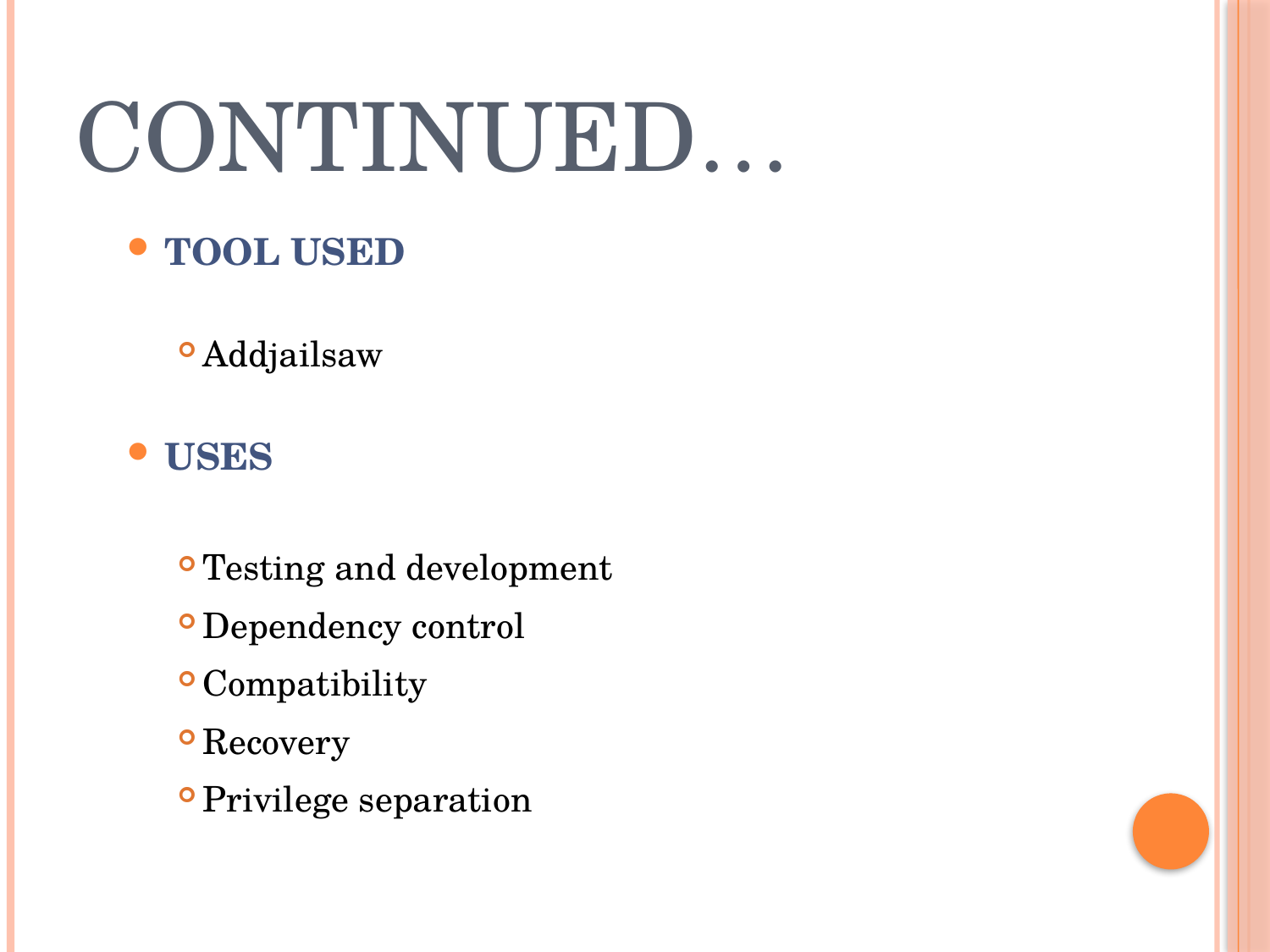

# Continued…
TOOL USED

Addjailsaw

USES

Testing and development
Dependency control
Compatibility
Recovery
Privilege separation